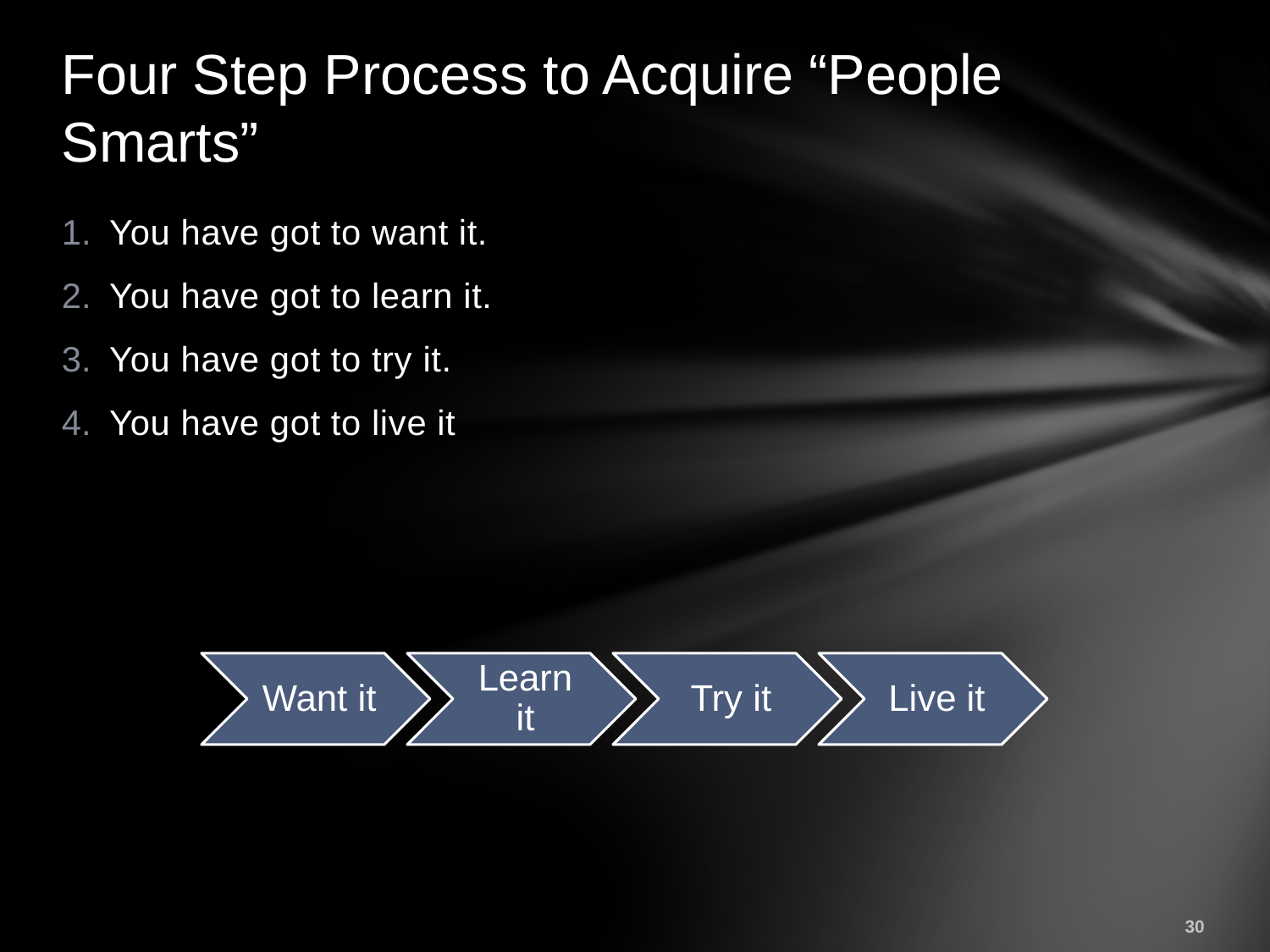

# Four Step Process to Acquire “People Smarts”
You have got to want it.
You have got to learn it.
You have got to try it.
You have got to live it

Want it
Learn it
Try it
Live it
30